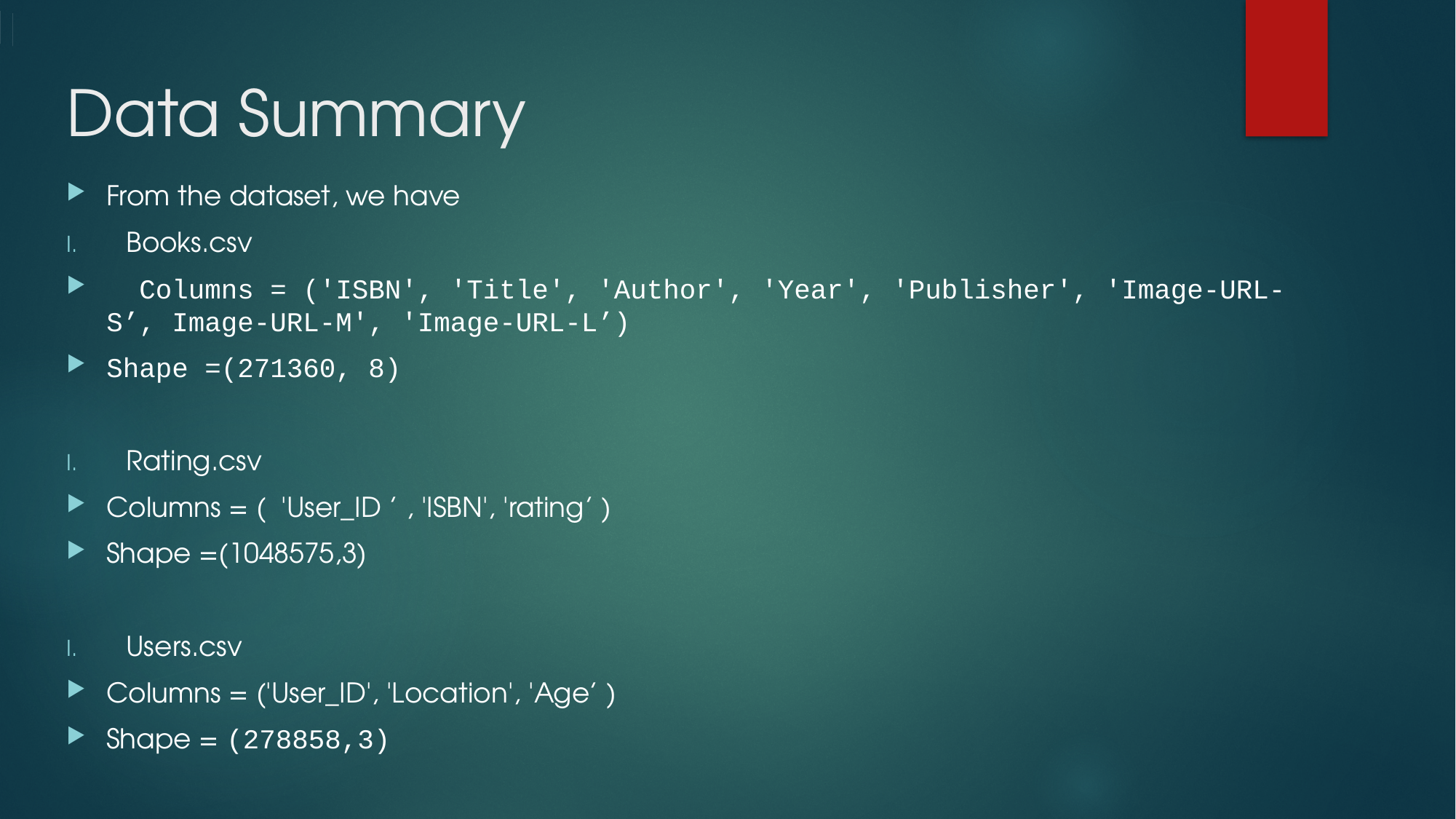

# Data Summary
From the dataset, we have
Books.csv
  Columns = ('ISBN', 'Title', 'Author', 'Year', 'Publisher', 'Image-URL-S’, Image-URL-M', 'Image-URL-L’)
Shape =(271360, 8)

Rating.csv
Columns = (  'User_ID ’ , 'ISBN', 'rating’ )
Shape =(1048575,3)

Users.csv
Columns = ('User_ID', 'Location', 'Age’ )
Shape = (278858,3)